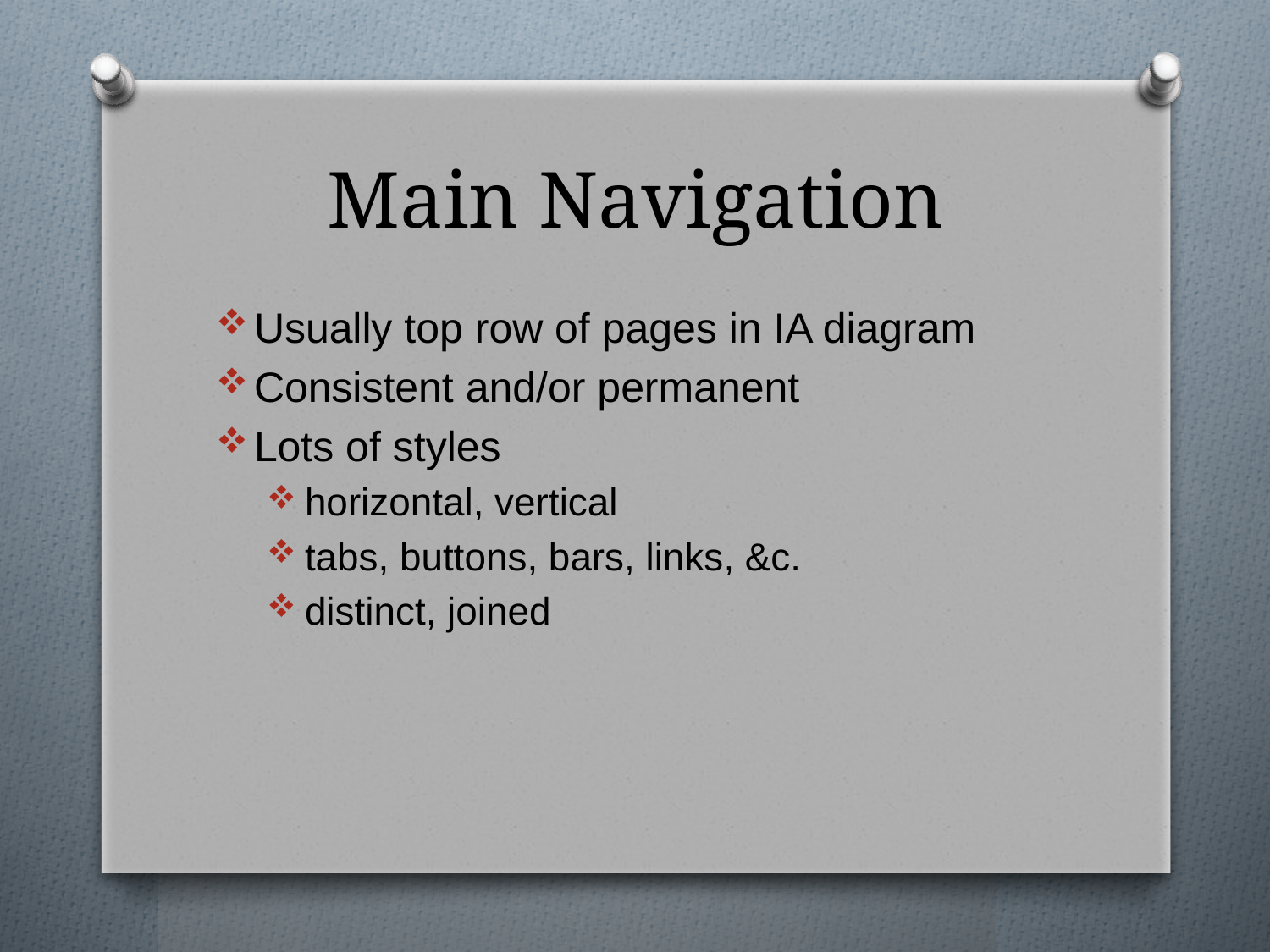

# Main Navigation
Usually top row of pages in IA diagram
Consistent and/or permanent
Lots of styles
horizontal, vertical
tabs, buttons, bars, links, &c.
distinct, joined